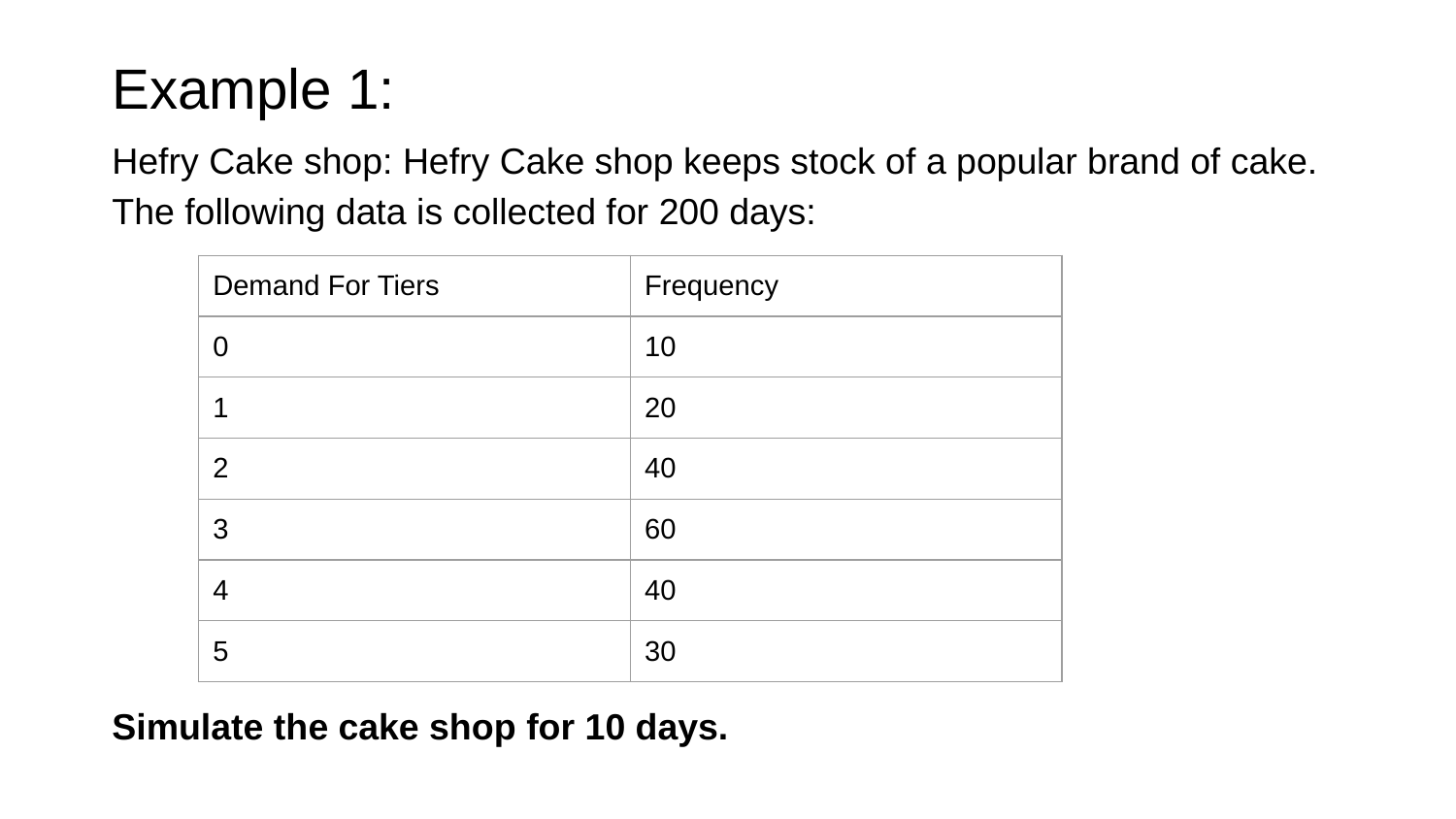

# Example 1:
Hefry Cake shop: Hefry Cake shop keeps stock of a popular brand of cake. The following data is collected for 200 days:

Simulate the cake shop for 10 days.
| Demand For Tiers | Frequency |
| --- | --- |
| 0 | 10 |
| 1 | 20 |
| 2 | 40 |
| 3 | 60 |
| 4 | 40 |
| 5 | 30 |